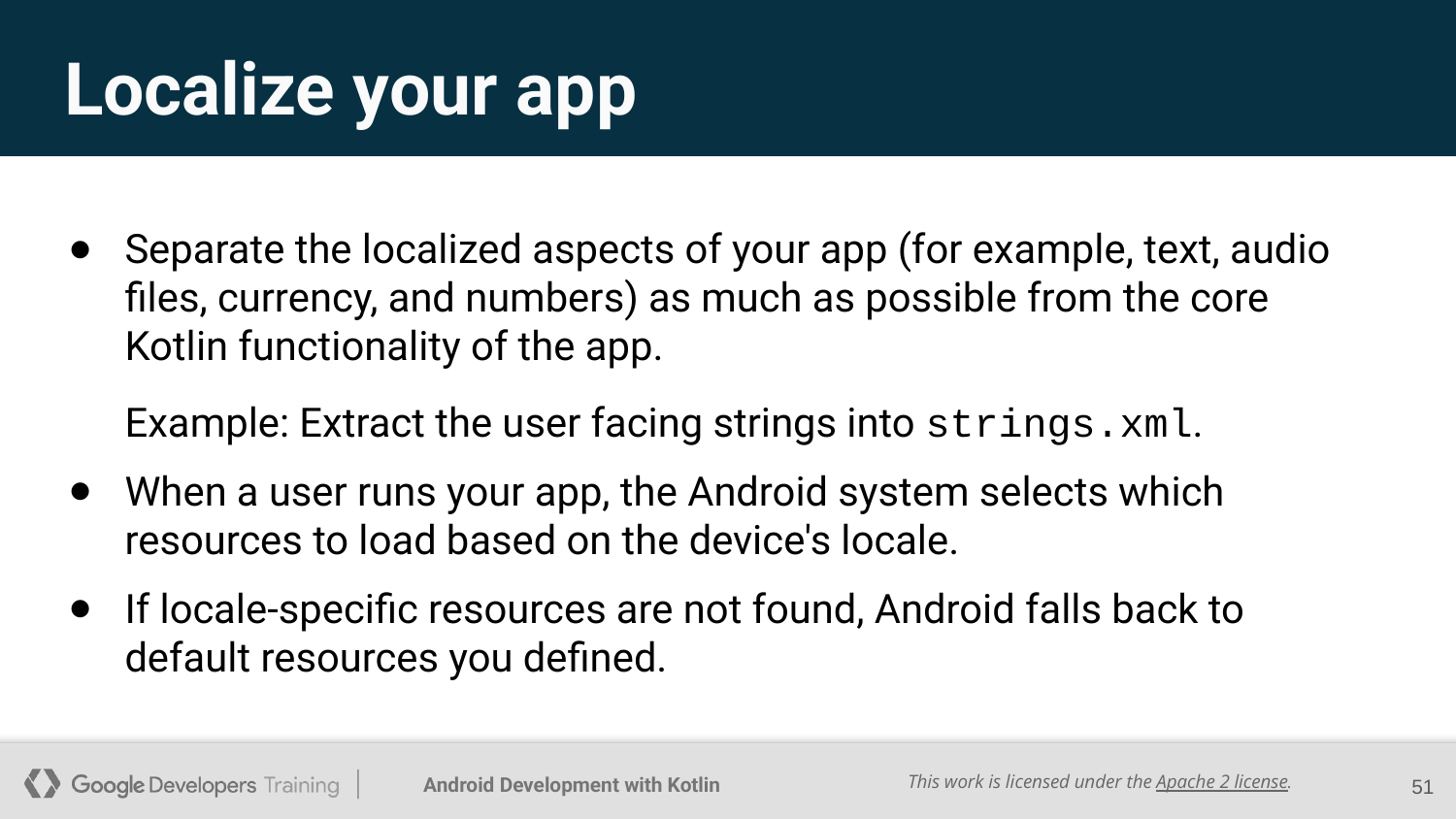

# Localize your app
Separate the localized aspects of your app (for example, text, audio files, currency, and numbers) as much as possible from the core Kotlin functionality of the app.
Example: Extract the user facing strings into strings.xml.
When a user runs your app, the Android system selects which resources to load based on the device's locale.
If locale-specific resources are not found, Android falls back to default resources you defined.
51